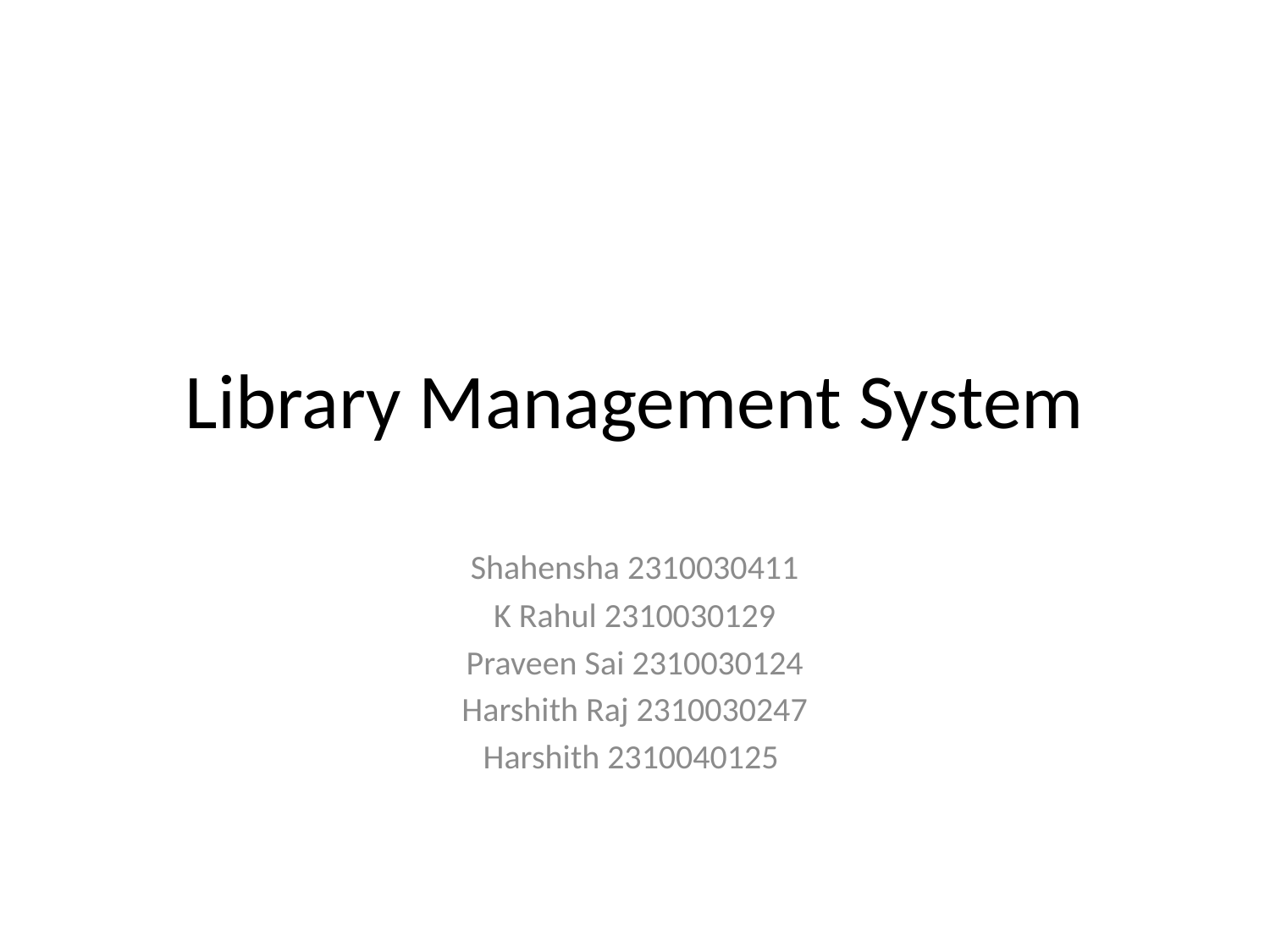

# Library Management System
Shahensha 2310030411
K Rahul 2310030129
Praveen Sai 2310030124
Harshith Raj 2310030247
Harshith 2310040125